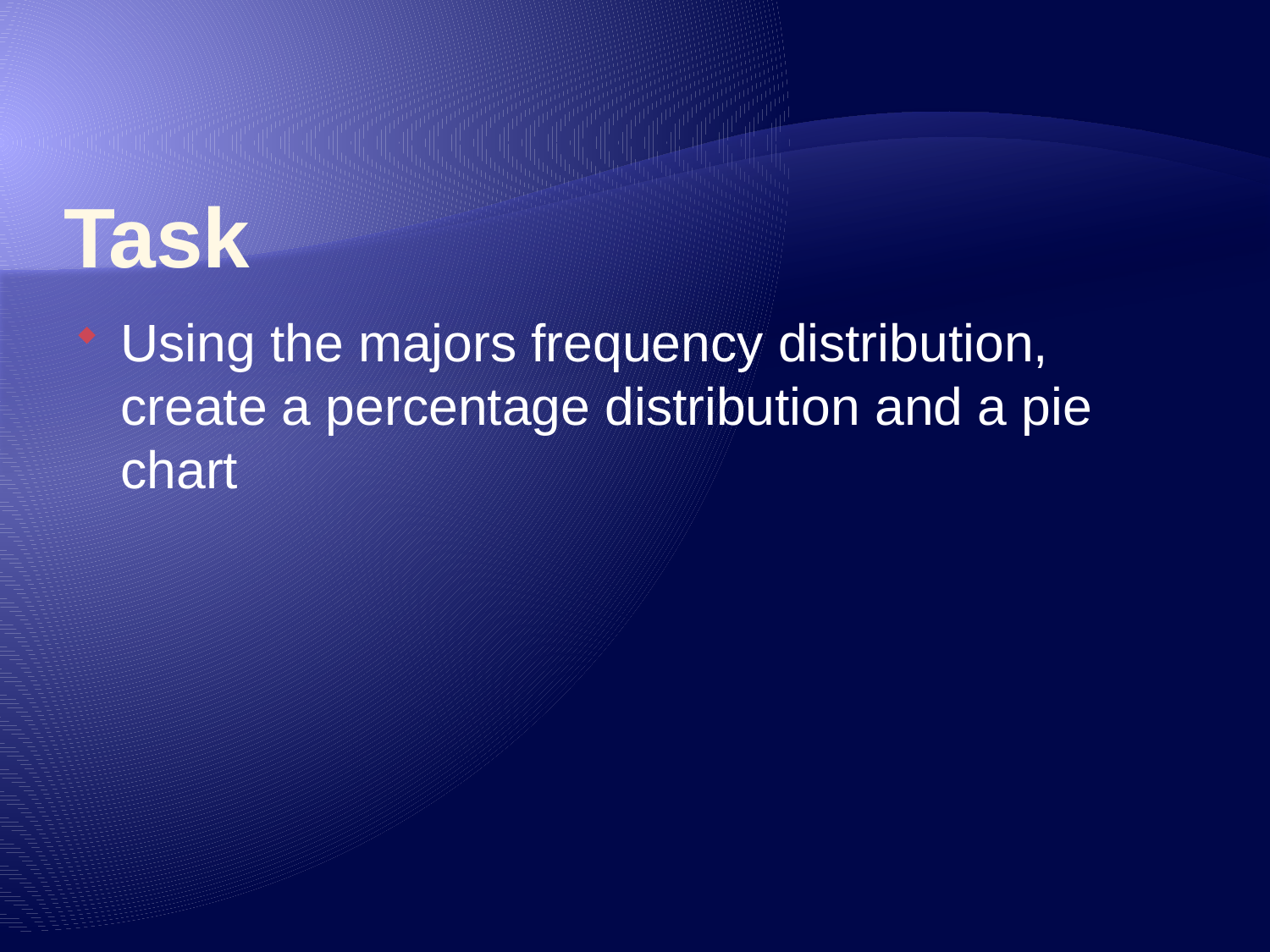

# Task
Using the majors frequency distribution, create a percentage distribution and a pie chart